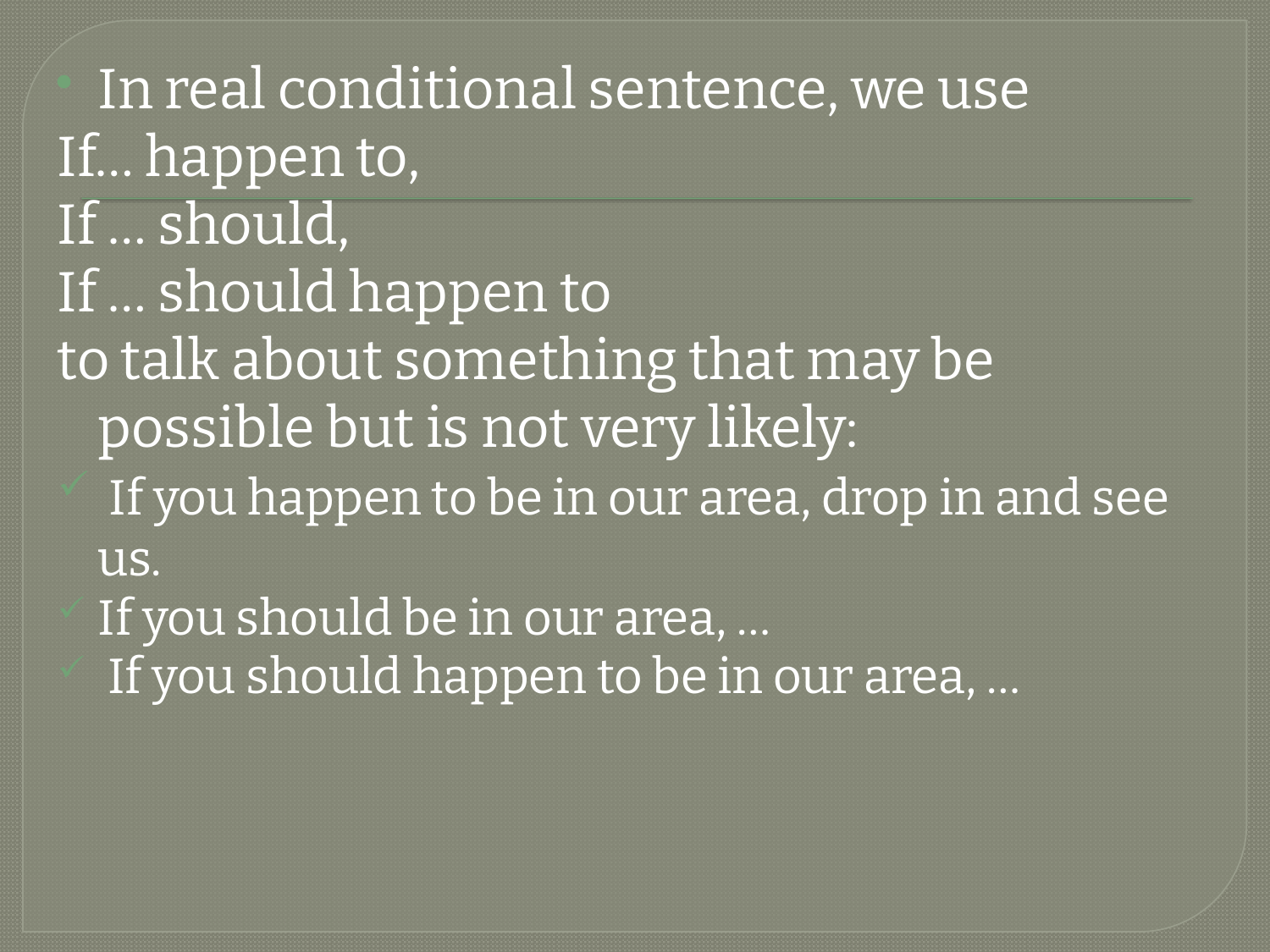

In real conditional sentence, we use
If… happen to,
If … should,
If … should happen to
to talk about something that may be possible but is not very likely:
 If you happen to be in our area, drop in and see us.
If you should be in our area, …
 If you should happen to be in our area, …